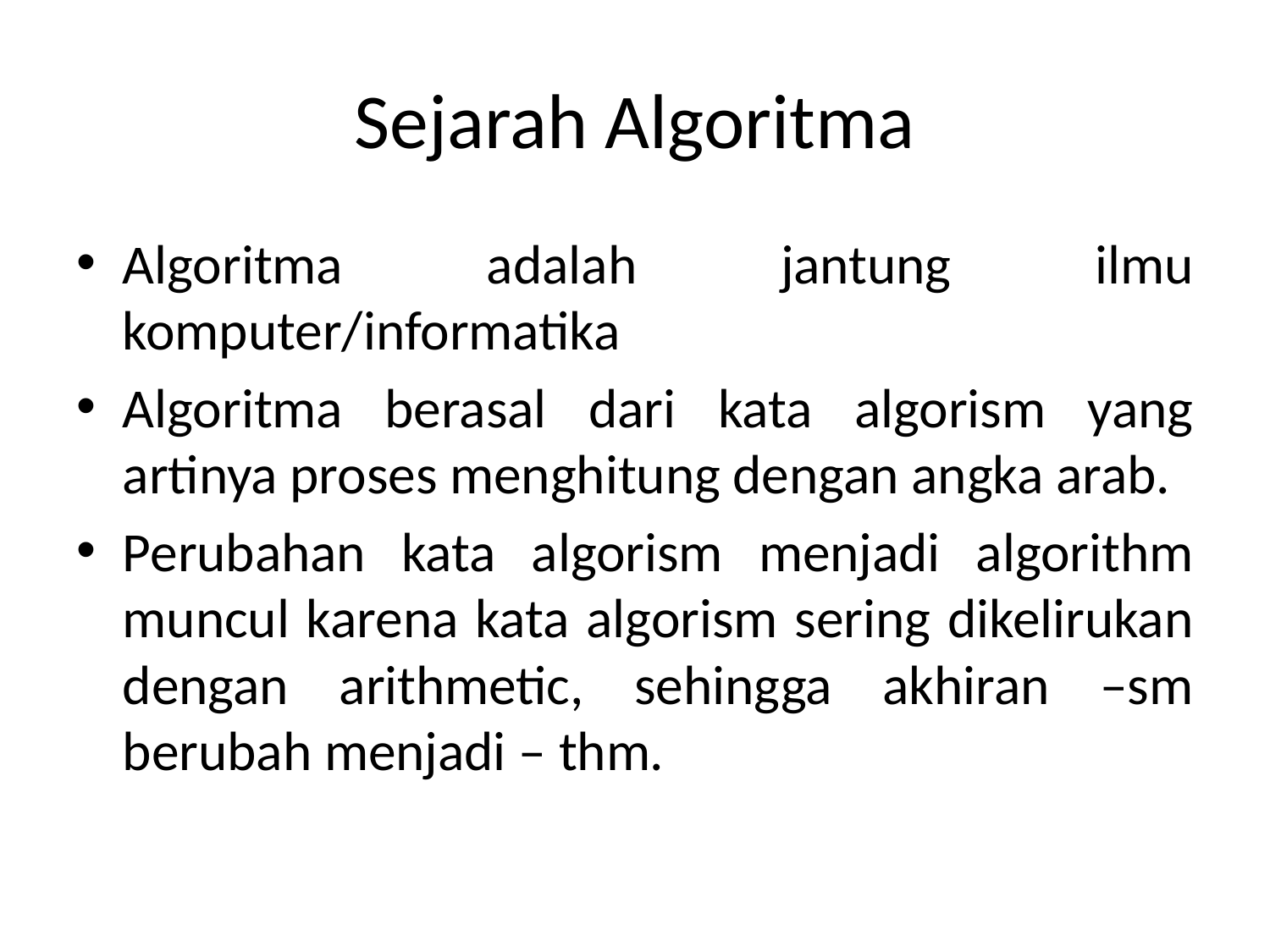

# Sejarah Algoritma
Algoritma adalah jantung ilmu komputer/informatika
Algoritma berasal dari kata algorism yang artinya proses menghitung dengan angka arab.
Perubahan kata algorism menjadi algorithm muncul karena kata algorism sering dikelirukan dengan arithmetic, sehingga akhiran –sm berubah menjadi – thm.